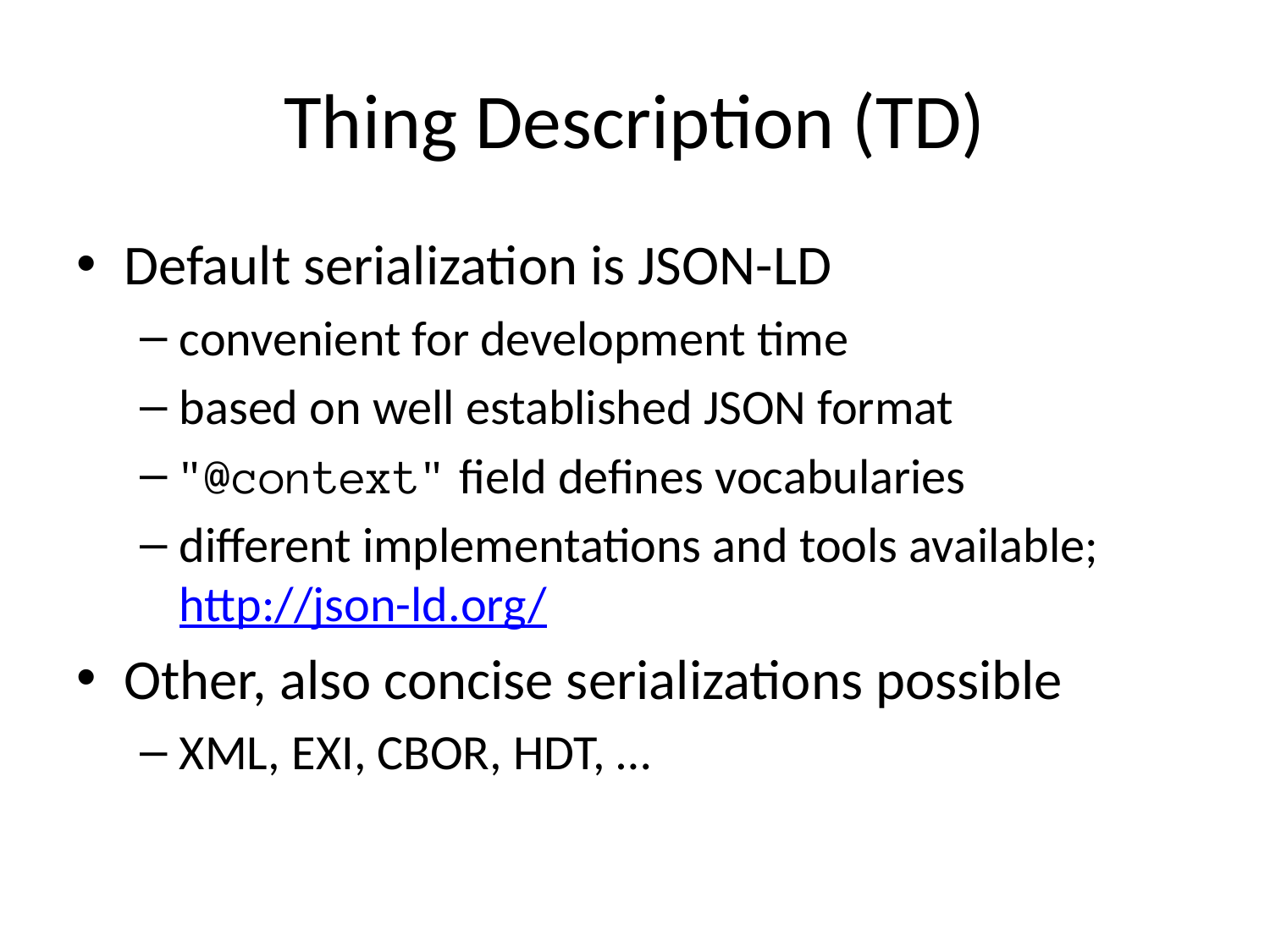

# Thing Description (TD)
Default serialization is JSON-LD
convenient for development time
based on well established JSON format
"@context" field defines vocabularies
different implementations and tools available;
http://json-ld.org/
Other, also concise serializations possible
XML, EXI, CBOR, HDT, …